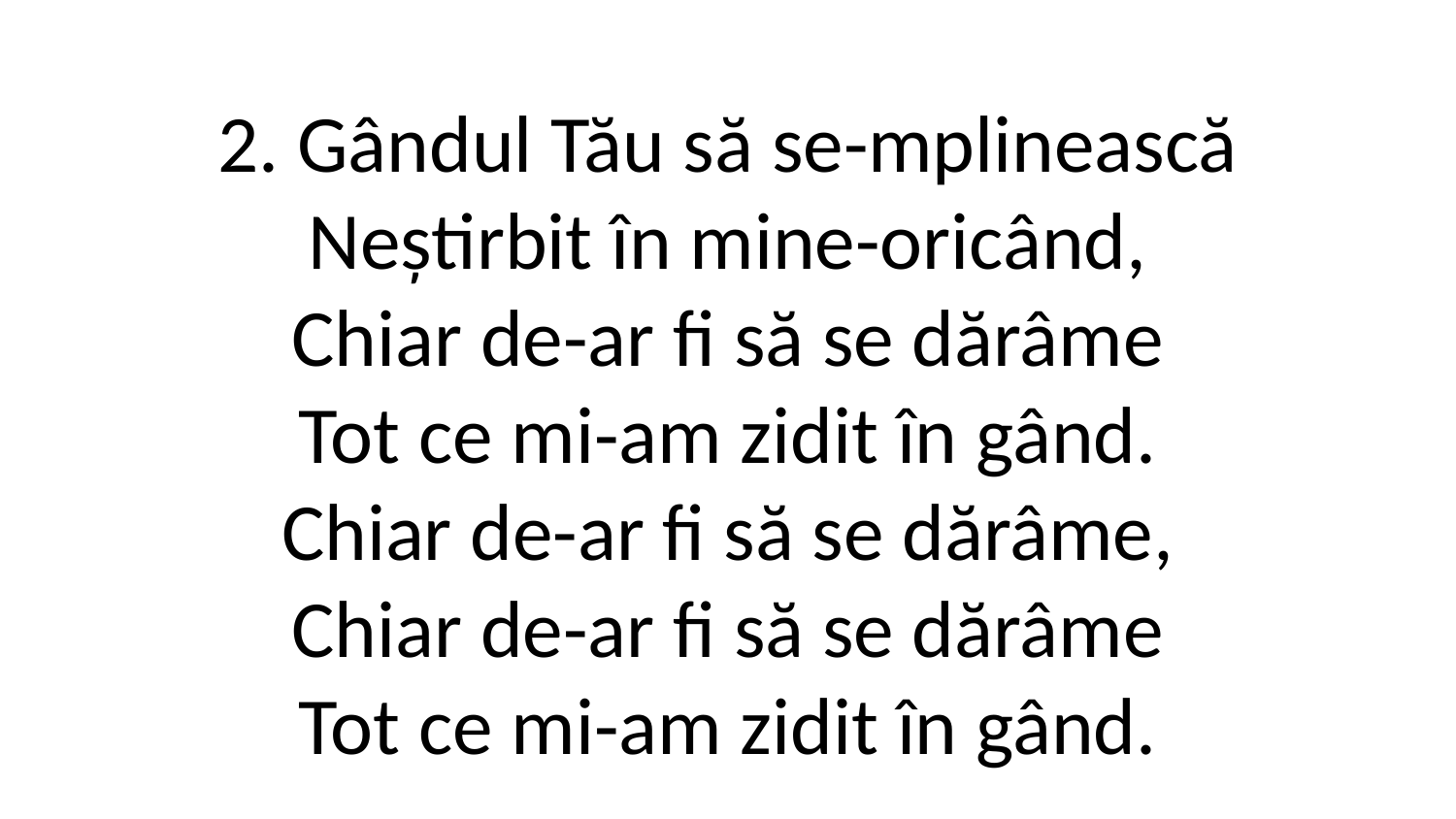

2. Gândul Tău să se-mplinească
Neștirbit în mine-oricând,
Chiar de-ar fi să se dărâme
Tot ce mi-am zidit în gând.
Chiar de-ar fi să se dărâme,
Chiar de-ar fi să se dărâme
Tot ce mi-am zidit în gând.